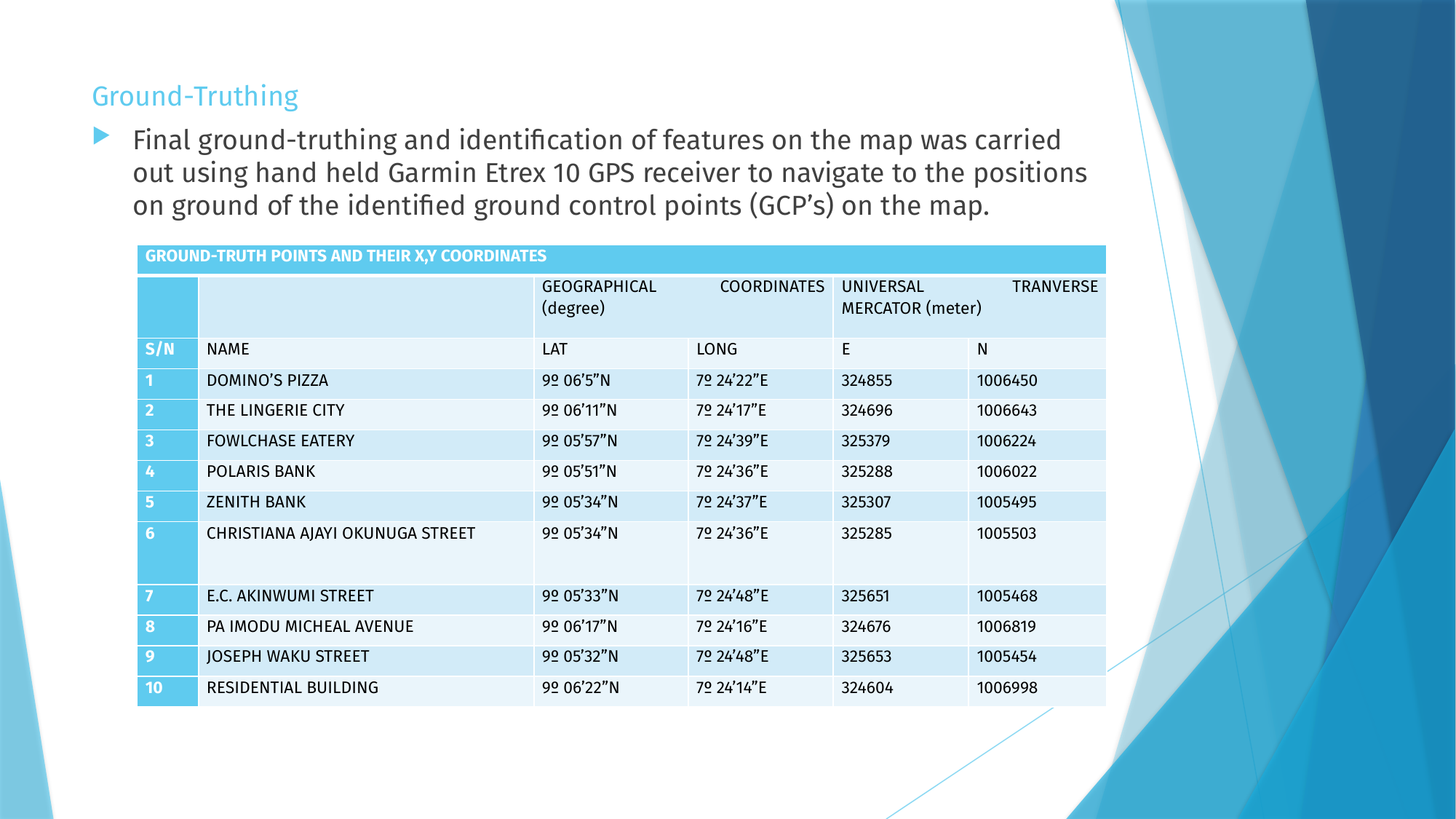

# Ground-Truthing
Final ground-truthing and identification of features on the map was carried out using hand held Garmin Etrex 10 GPS receiver to navigate to the positions on ground of the identified ground control points (GCP’s) on the map.

| GROUND-TRUTH POINTS AND THEIR X,Y COORDINATES |  |  |  |  |  |
| --- | --- | --- | --- | --- | --- |
|  |  | GEOGRAPHICAL COORDINATES (degree) |  | UNIVERSAL TRANVERSE MERCATOR (meter) |  |
| S/N | NAME | LAT | LONG | E | N |
| 1 | DOMINO’S PIZZA | 9º 06’5”N | 7º 24’22”E | 324855 | 1006450 |
| 2 | THE LINGERIE CITY | 9º 06’11”N | 7º 24’17”E | 324696 | 1006643 |
| 3 | FOWLCHASE EATERY | 9º 05’57”N | 7º 24’39”E | 325379 | 1006224 |
| 4 | POLARIS BANK | 9º 05’51”N | 7º 24’36”E | 325288 | 1006022 |
| 5 | ZENITH BANK | 9º 05’34”N | 7º 24’37”E | 325307 | 1005495 |
| 6 | CHRISTIANA AJAYI OKUNUGA STREET | 9º 05’34”N | 7º 24’36”E | 325285 | 1005503 |
| 7 | E.C. AKINWUMI STREET | 9º 05’33”N | 7º 24’48”E | 325651 | 1005468 |
| 8 | PA IMODU MICHEAL AVENUE | 9º 06’17”N | 7º 24’16”E | 324676 | 1006819 |
| 9 | JOSEPH WAKU STREET | 9º 05’32”N | 7º 24’48”E | 325653 | 1005454 |
| 10 | RESIDENTIAL BUILDING | 9º 06’22”N | 7º 24’14”E | 324604 | 1006998 |